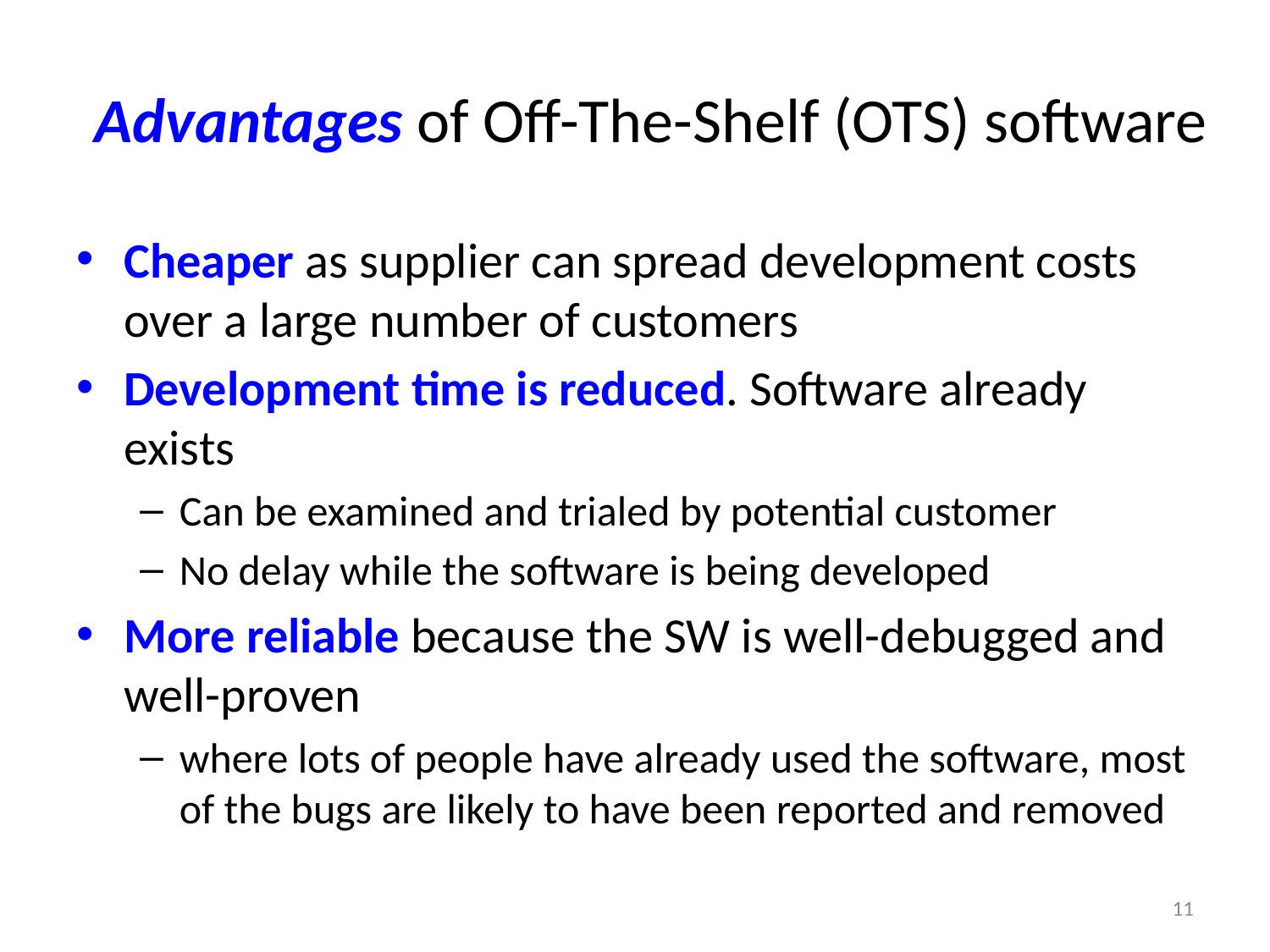

# Advantages of Off-The-Shelf (OTS) software
Cheaper as supplier can spread development costs over a large number of customers
Development time is reduced. Software already exists
Can be examined and trialed by potential customer
No delay while the software is being developed
More reliable because the SW is well-debugged and well-proven
where lots of people have already used the software, most of the bugs are likely to have been reported and removed
11